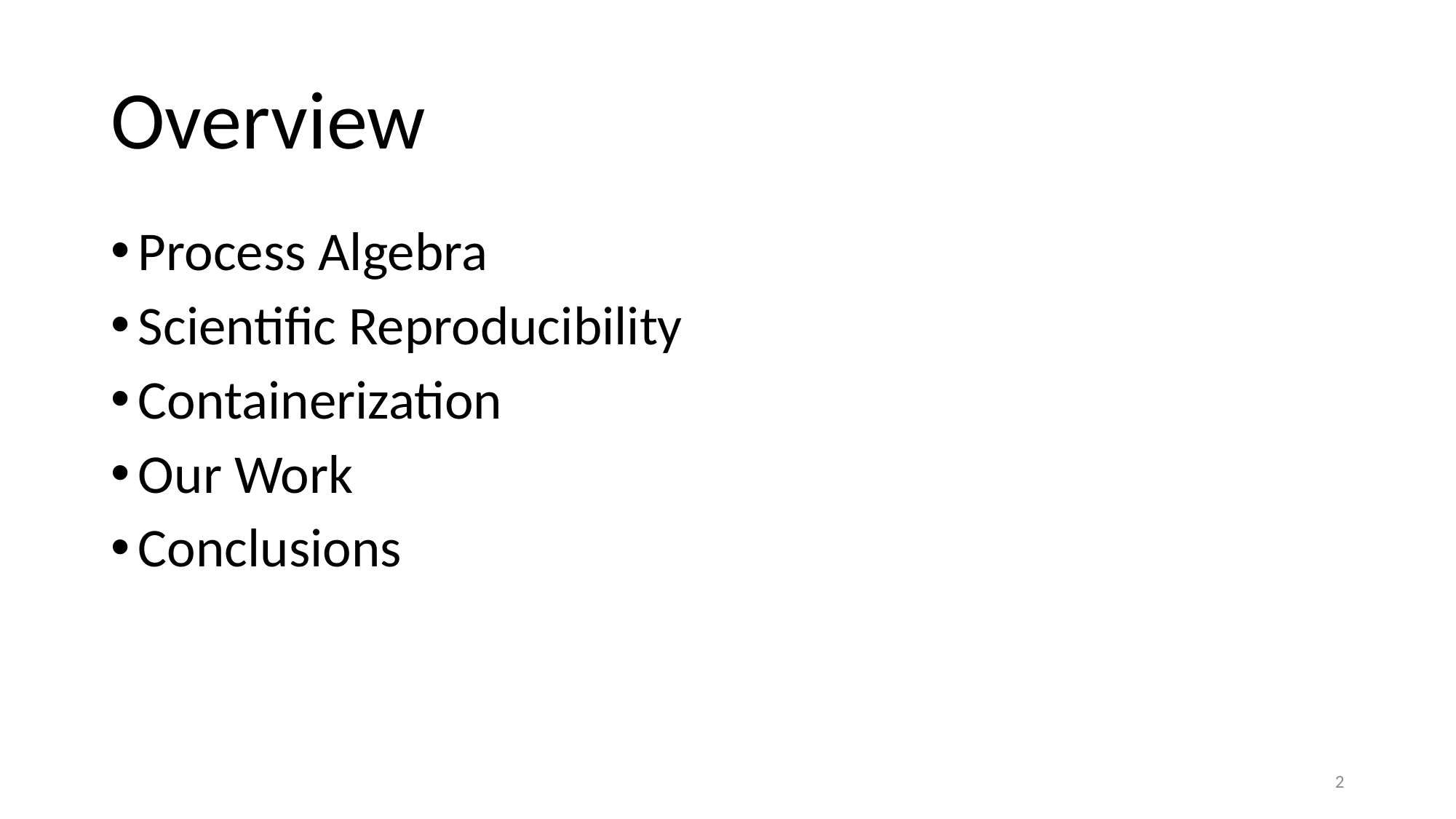

# Overview
Process Algebra
Scientific Reproducibility
Containerization
Our Work
Conclusions
2